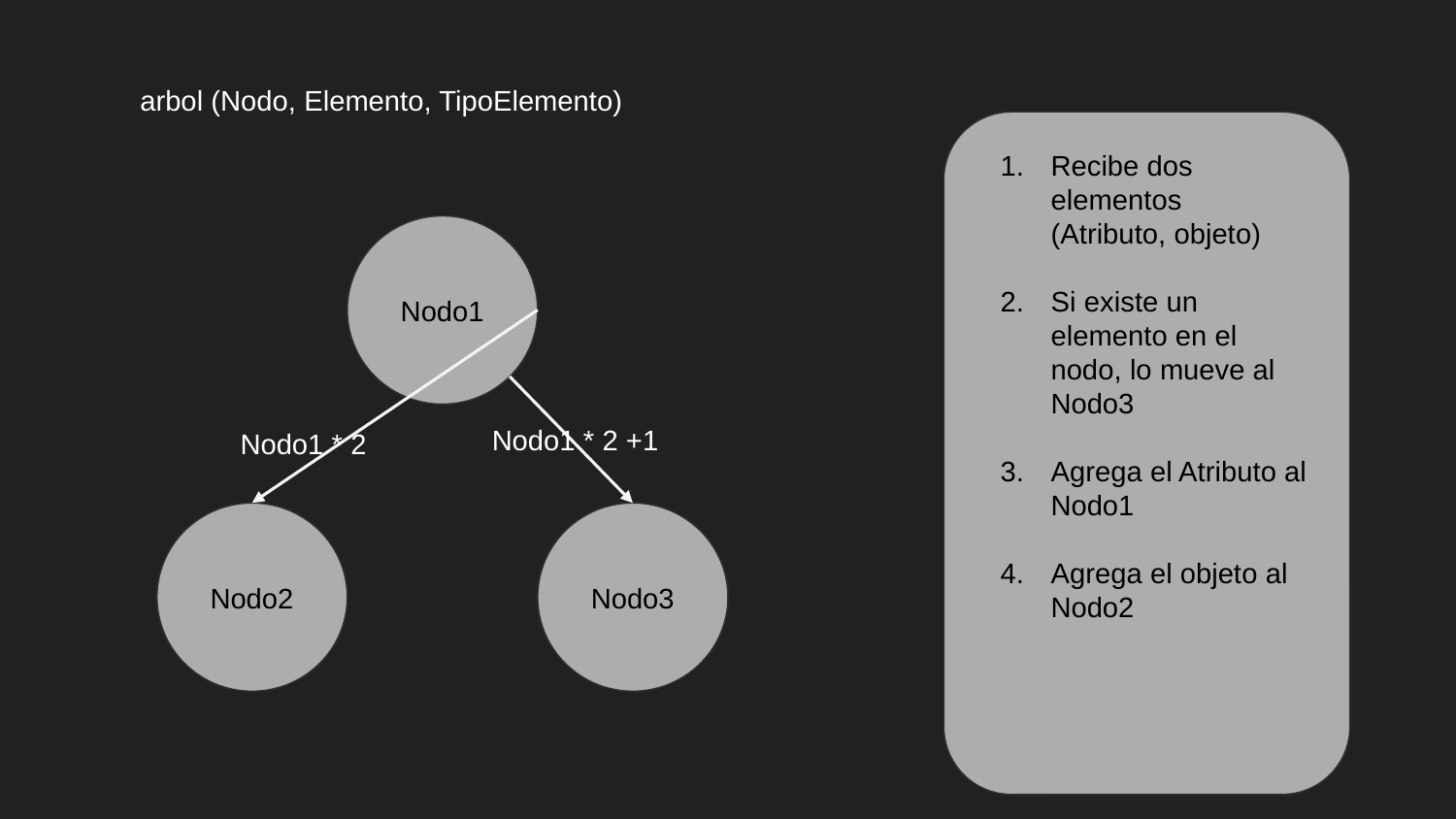

arbol (Nodo, Elemento, TipoElemento)
Recibe dos elementos
(Atributo, objeto)

Si existe un elemento en el nodo, lo mueve al Nodo3

Agrega el Atributo al Nodo1

Agrega el objeto al Nodo2

Nodo1
Nodo1 * 2 +1
Nodo1 * 2
Nodo2
Nodo3